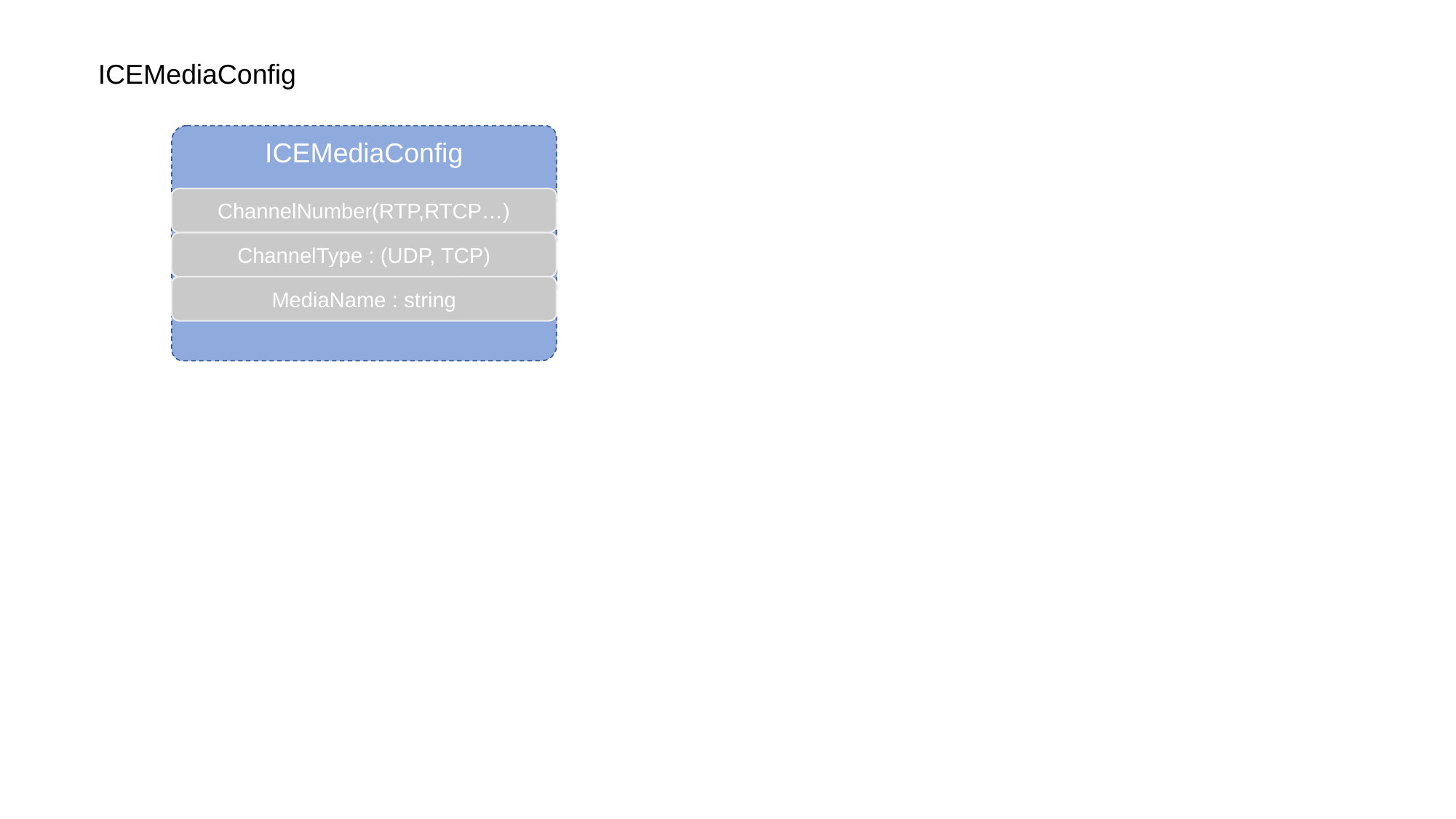

ICEMediaConfig
ICEMediaConfig
ChannelNumber(RTP,RTCP…)
ChannelType : (UDP, TCP)
MediaName : string